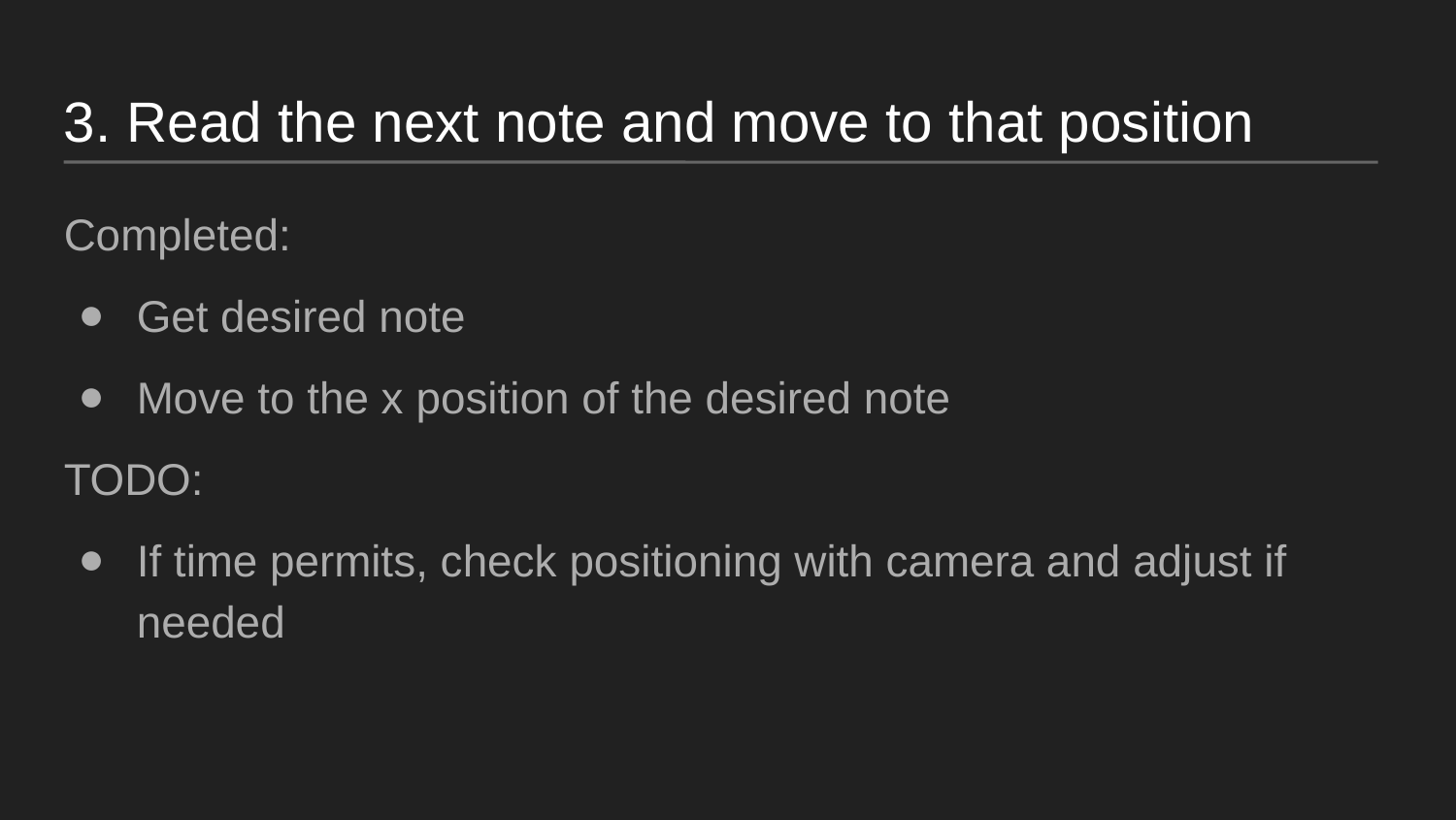

3. Read the next note and move to that position
Completed:
Get desired note
Move to the x position of the desired note
TODO:
If time permits, check positioning with camera and adjust if needed